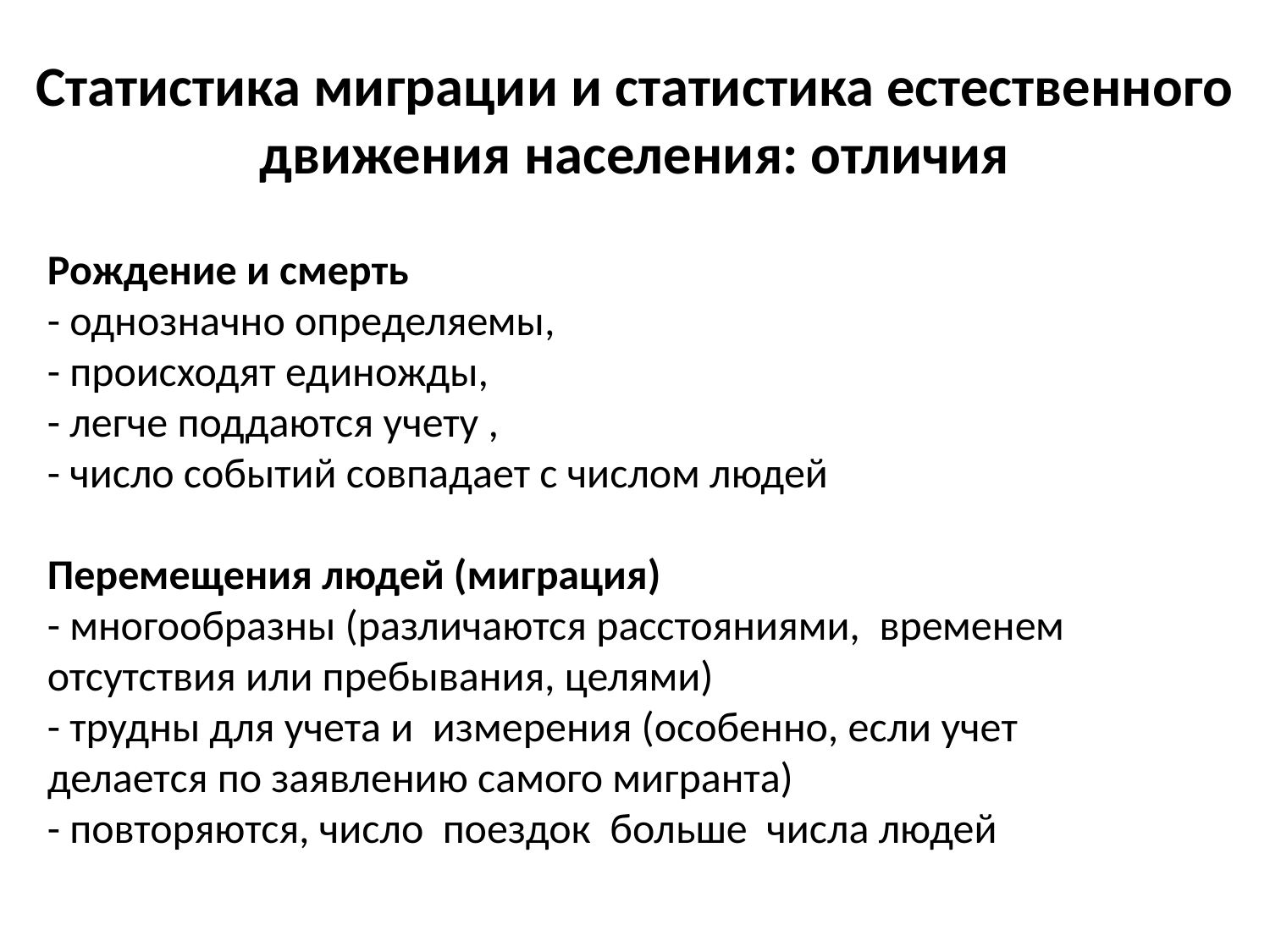

# Статистика миграции и статистика естественного движения населения: отличия
Рождение и смерть
- однозначно определяемы,
- происходят единожды,
- легче поддаются учету ,
- число событий совпадает с числом людей

Перемещения людей (миграция)
- многообразны (различаются расстояниями,  временем отсутствия или пребывания, целями)
- трудны для учета и  измерения (особенно, если учет делается по заявлению самого мигранта)
- повторяются, число  поездок  больше  числа людей